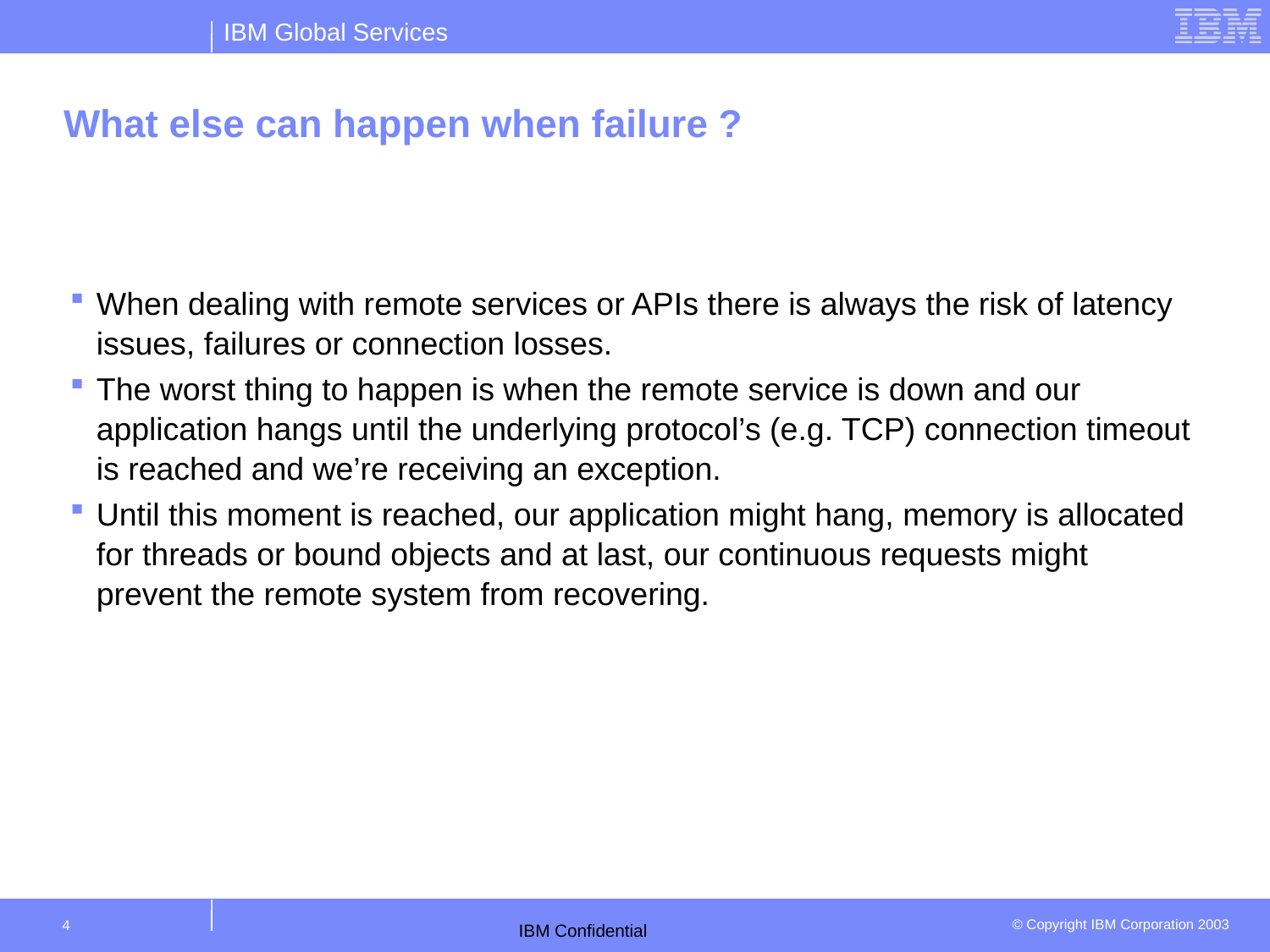

# What else can happen when failure ?
When dealing with remote services or APIs there is always the risk of latency issues, failures or connection losses.
The worst thing to happen is when the remote service is down and our application hangs until the underlying protocol’s (e.g. TCP) connection timeout is reached and we’re receiving an exception.
Until this moment is reached, our application might hang, memory is allocated for threads or bound objects and at last, our continuous requests might prevent the remote system from recovering.
4